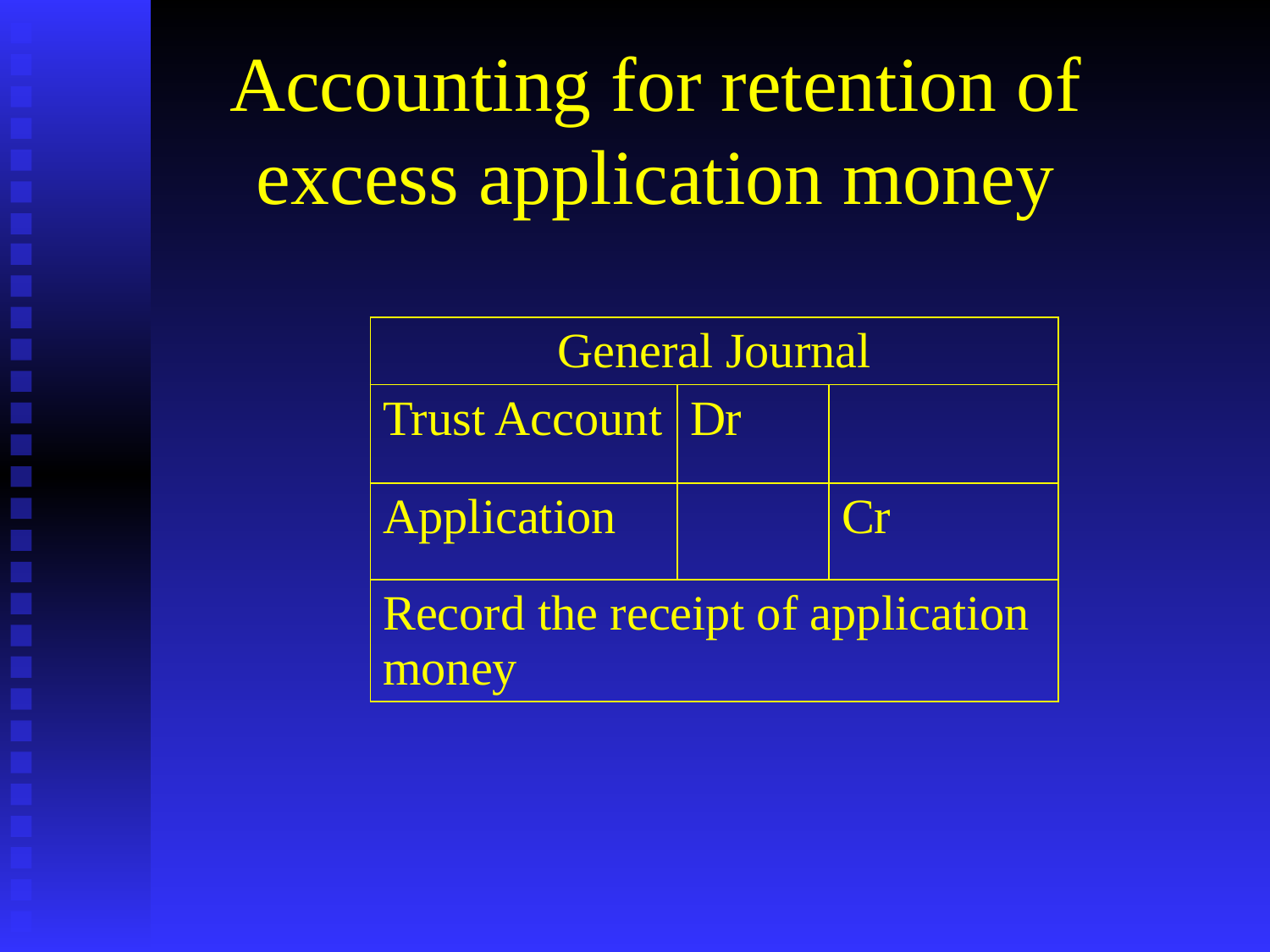

# Accounting for retention of excess application money
| General Journal |  |  |
| --- | --- | --- |
| Trust Account | Dr |  |
| Application |  | Cr |
| Record the receipt of application money |  |  |